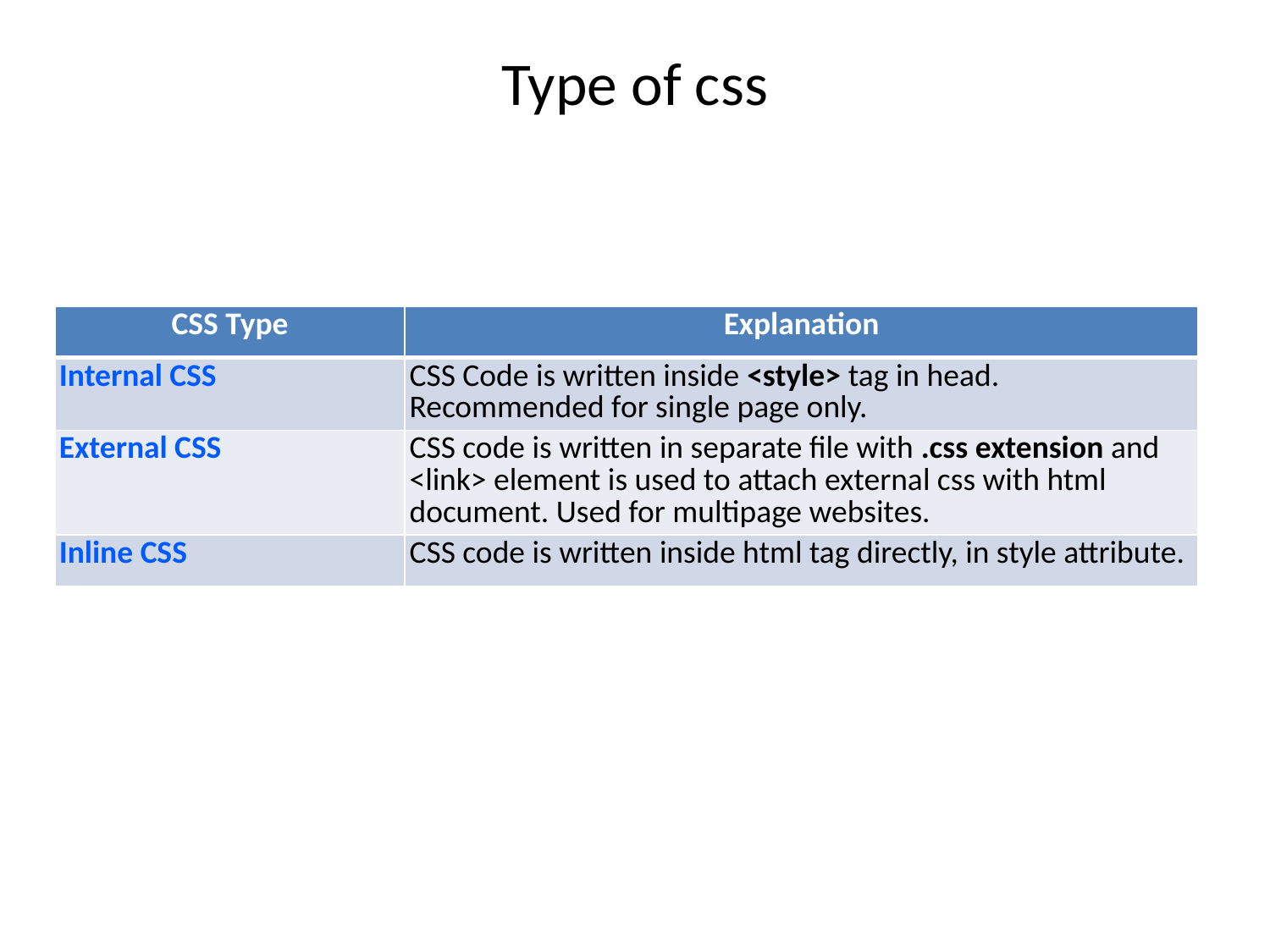

# Type of css
| CSS Type | Explanation |
| --- | --- |
| Internal CSS | CSS Code is written inside <style> tag in head. Recommended for single page only. |
| External CSS | CSS code is written in separate file with .css extension and <link> element is used to attach external css with html document. Used for multipage websites. |
| Inline CSS | CSS code is written inside html tag directly, in style attribute. |